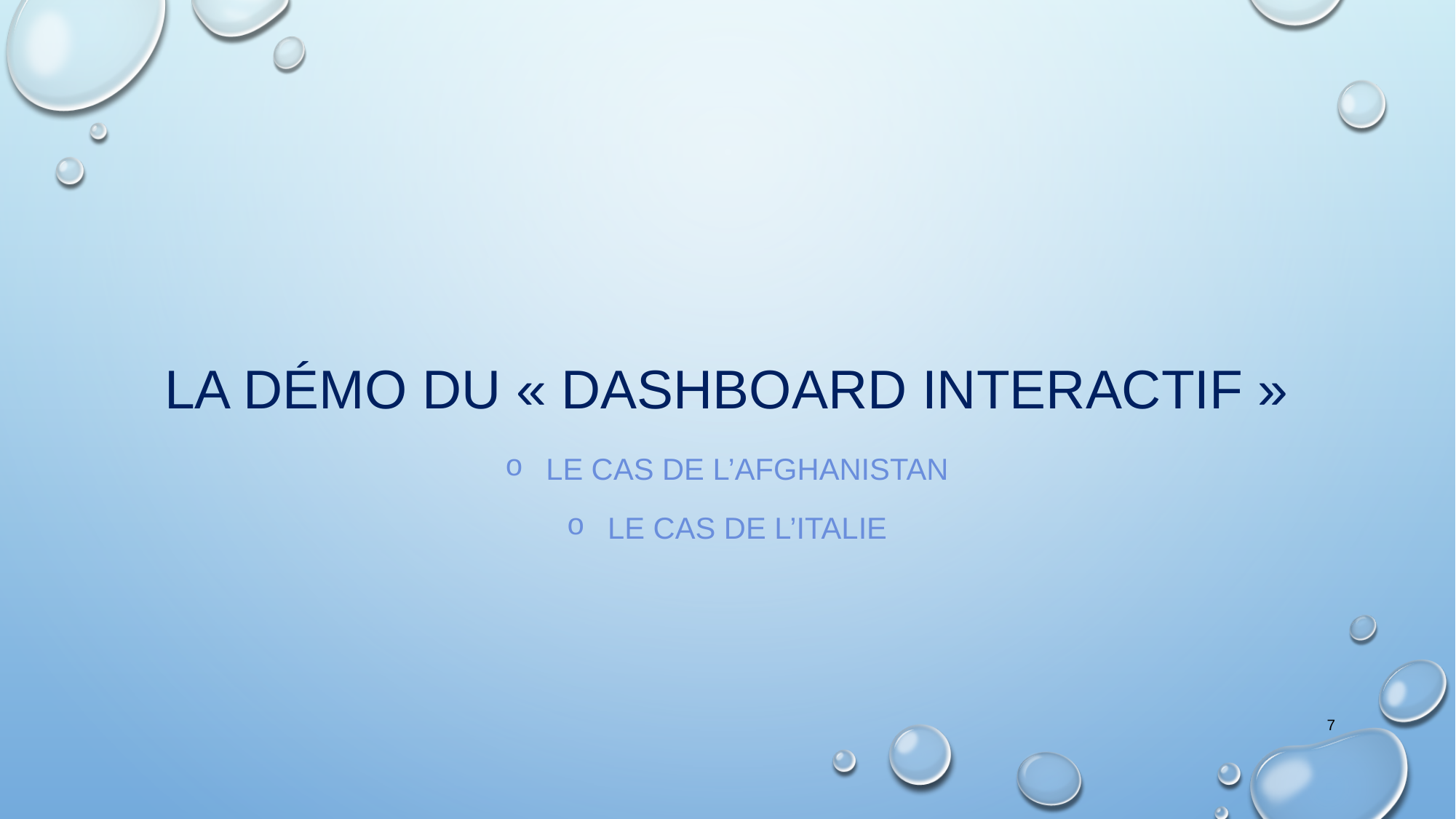

# La démo du « dashboard interactif »
Le cas de l’Afghanistan
Le cas de l’Italie
7